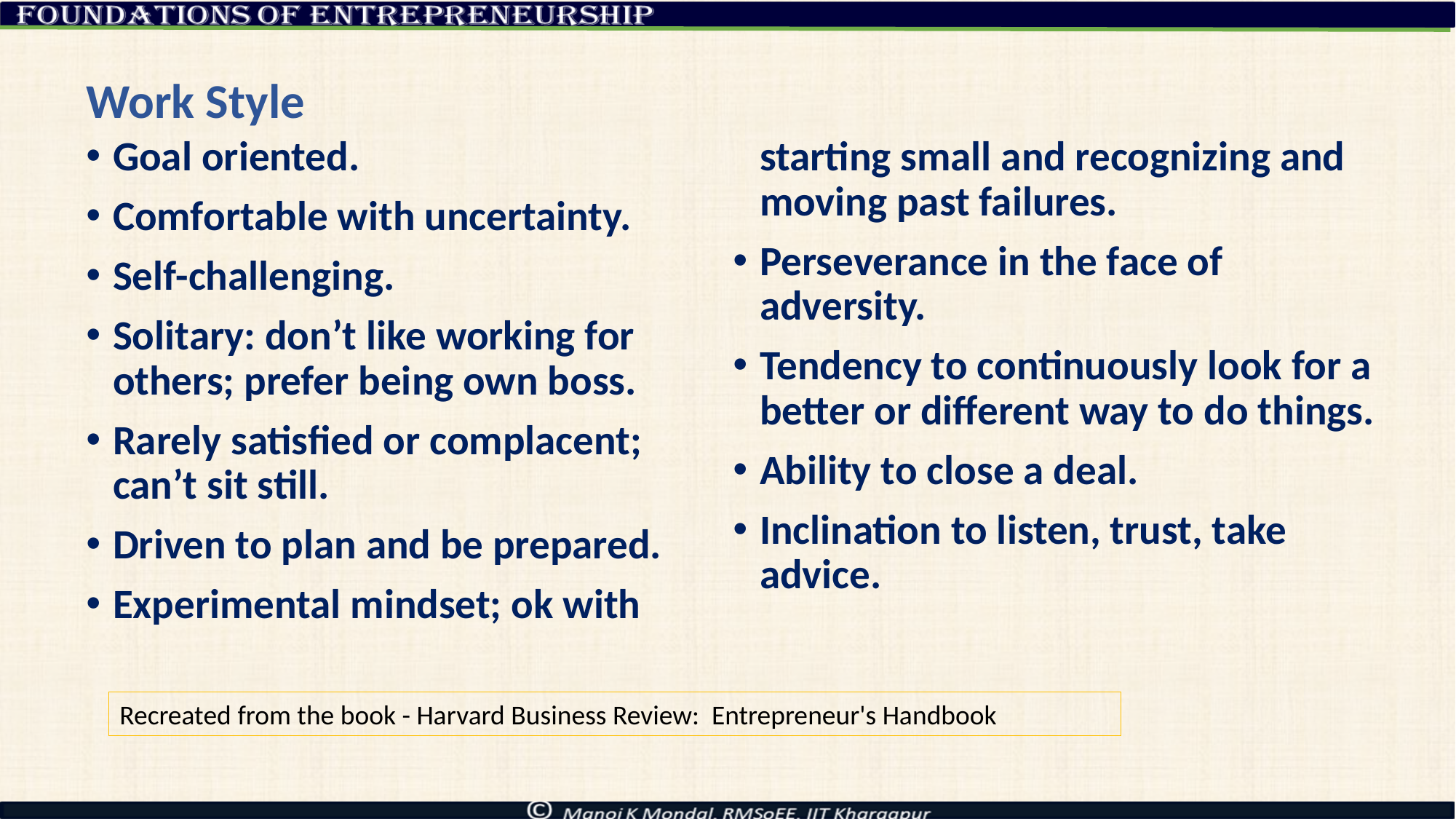

# Work Style
Goal oriented.
Comfortable with uncertainty.
Self-challenging.
Solitary: don’t like working for others; prefer being own boss.
Rarely satisfied or complacent; can’t sit still.
Driven to plan and be prepared.
Experimental mindset; ok with starting small and recognizing and moving past failures.
Perseverance in the face of adversity.
Tendency to continuously look for a better or different way to do things.
Ability to close a deal.
Inclination to listen, trust, take advice.

Recreated from the book - Harvard Business Review:  Entrepreneur's Handbook